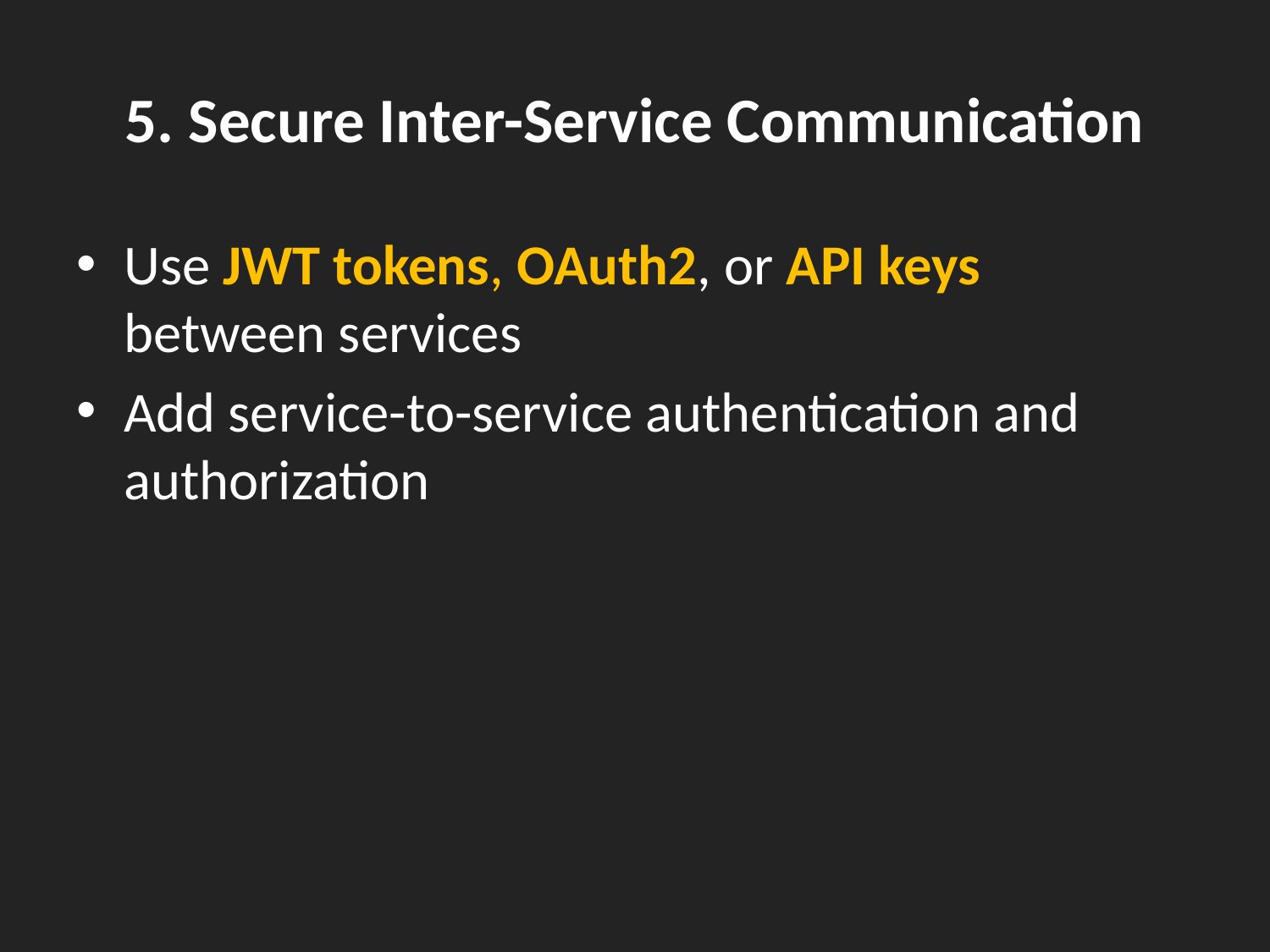

# 5. Secure Inter-Service Communication
Use JWT tokens, OAuth2, or API keys between services
Add service-to-service authentication and authorization